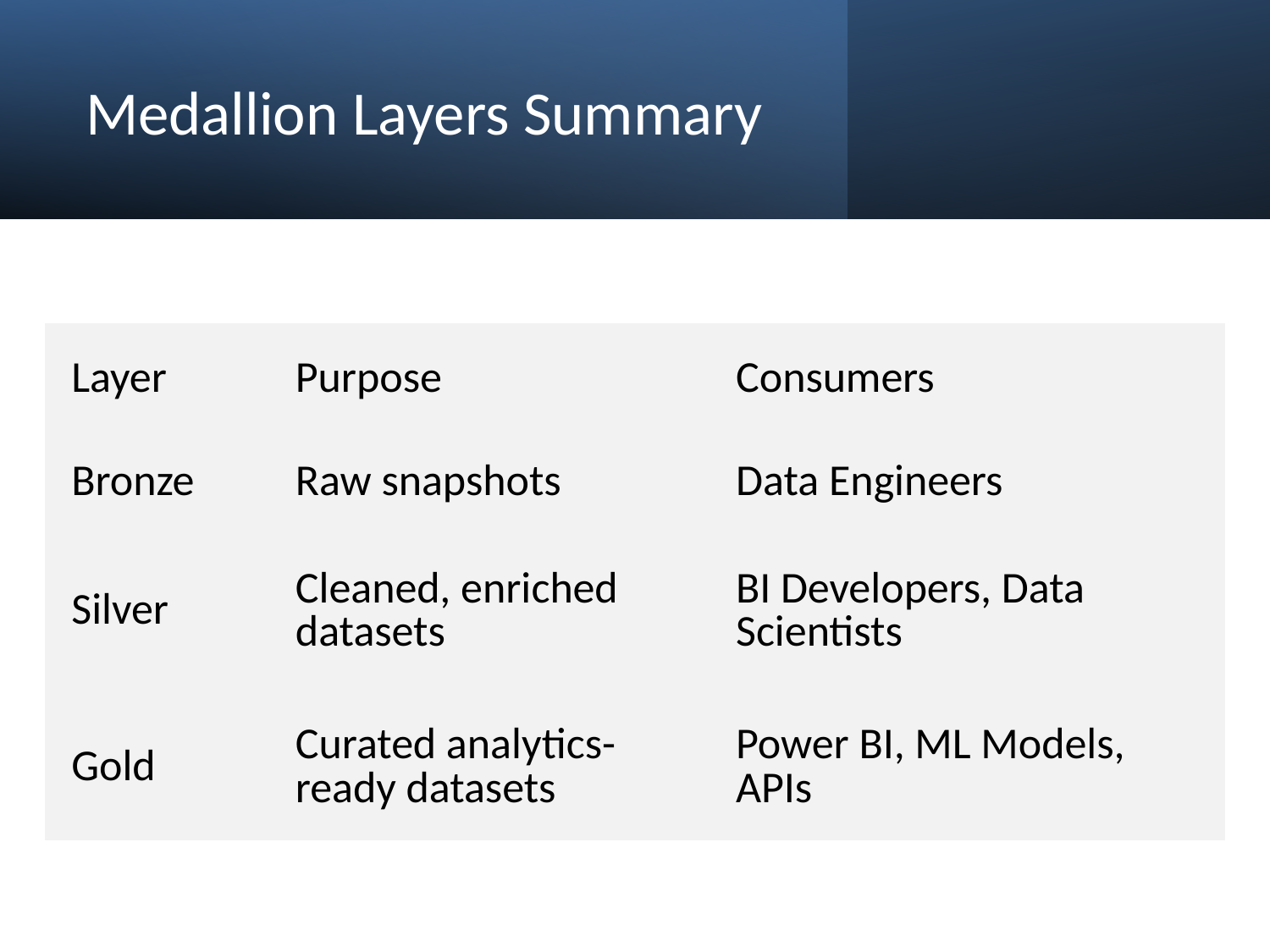

# Medallion Layers Summary
| Layer | Purpose | Consumers |
| --- | --- | --- |
| Bronze | Raw snapshots | Data Engineers |
| Silver | Cleaned, enriched datasets | BI Developers, Data Scientists |
| Gold | Curated analytics-ready datasets | Power BI, ML Models, APIs |